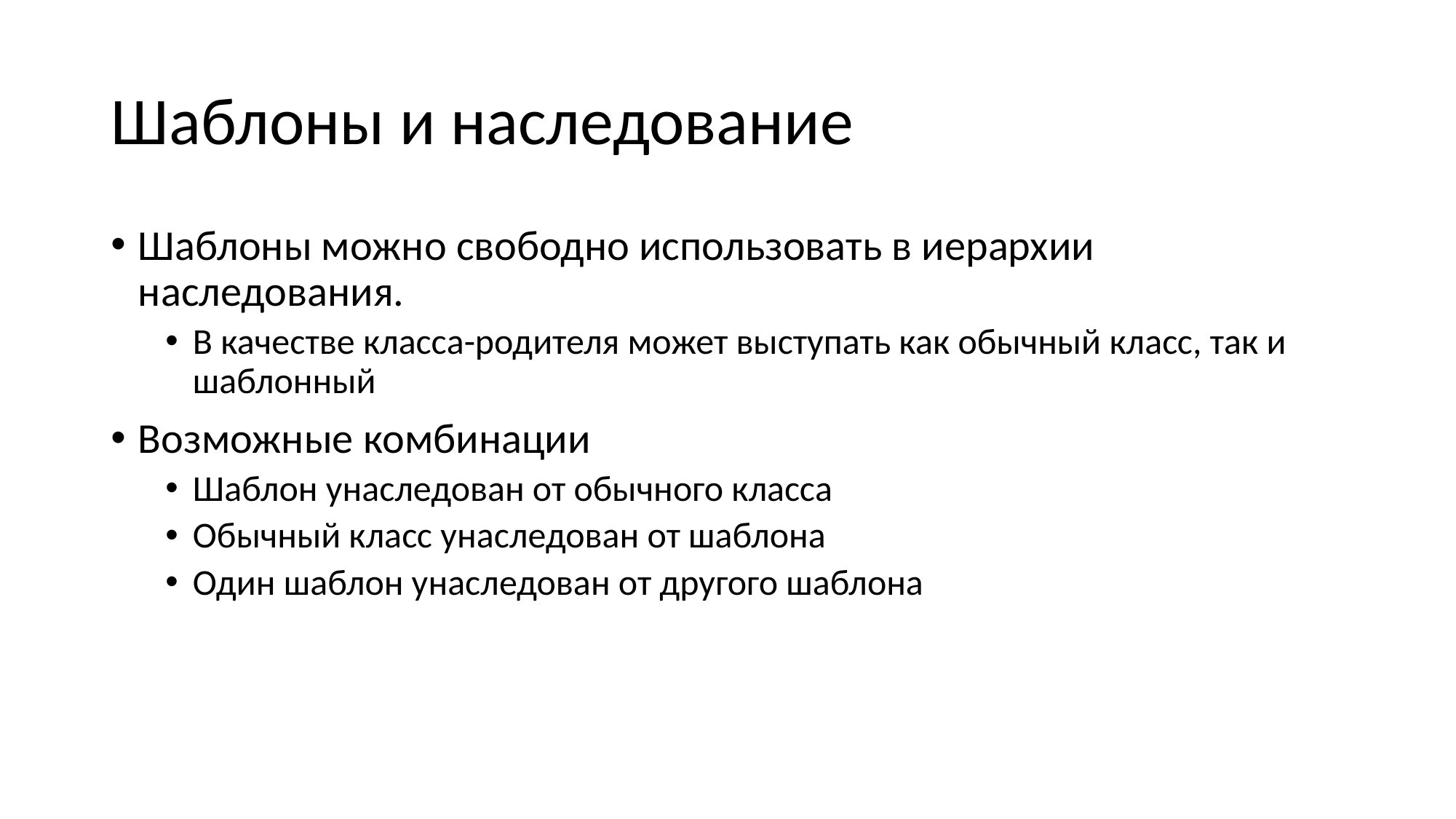

# Шаблоны и наследование
Шаблоны можно свободно использовать в иерархии наследования.
В качестве класса-родителя может выступать как обычный класс, так и шаблонный
Возможные комбинации
Шаблон унаследован от обычного класса
Обычный класс унаследован от шаблона
Один шаблон унаследован от другого шаблона